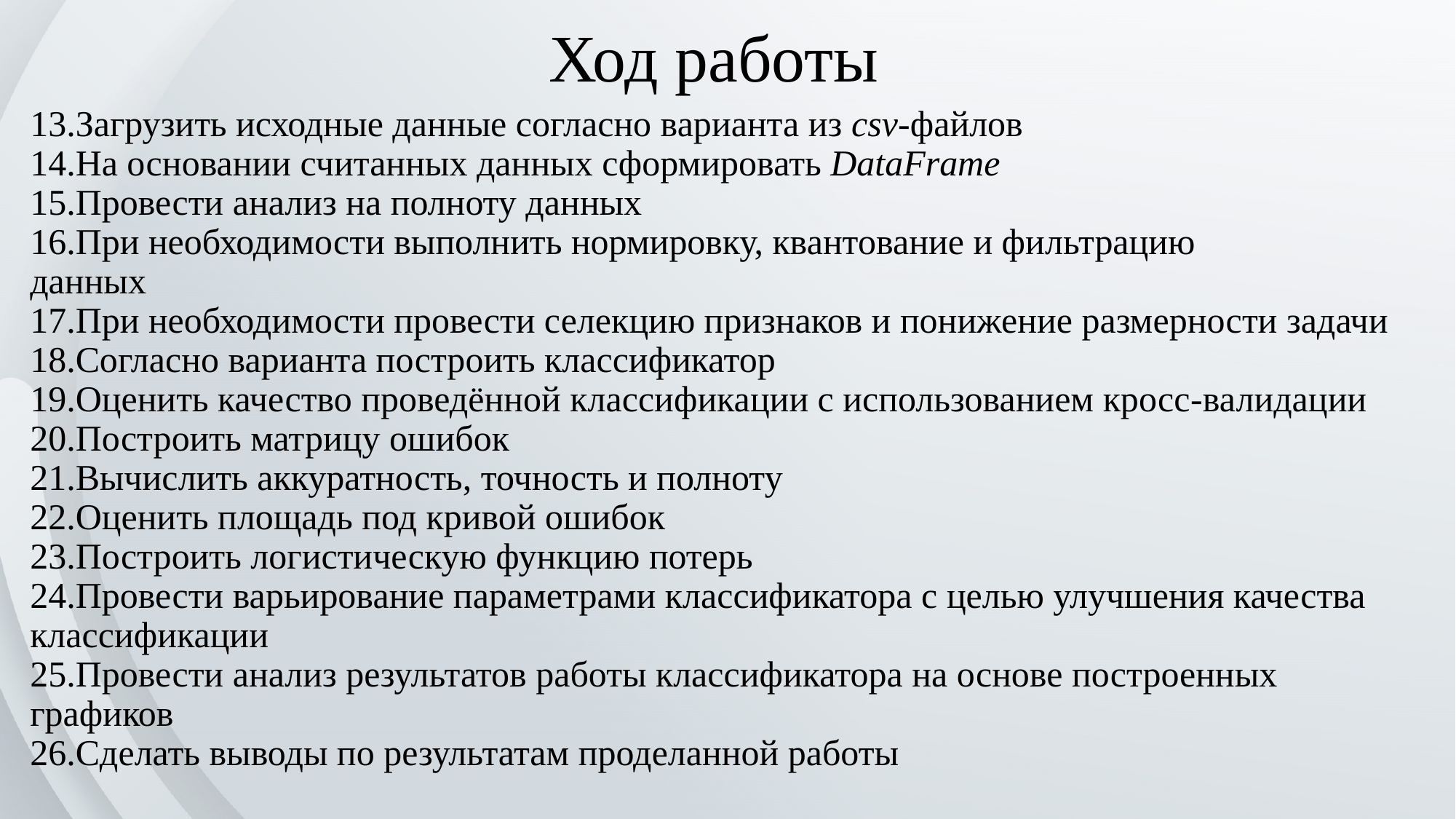

Ход работы
# 13.Загрузить исходные данные согласно варианта из csv-файлов 14.На основании считанных данных сформировать DataFrame 15.Провести анализ на полноту данных 16.При необходимости выполнить нормировку, квантование и фильтрацию данных 17.При необходимости провести селекцию признаков и понижение размерности задачи 18.Согласно варианта построить классификатор 19.Оценить качество проведённой классификации с использованием кросс-валидации 20.Построить матрицу ошибок 21.Вычислить аккуратность, точность и полноту 22.Оценить площадь под кривой ошибок 23.Построить логистическую функцию потерь 24.Провести варьирование параметрами классификатора с целью улучшения качества классификации 25.Провести анализ результатов работы классификатора на основе построенных графиков 26.Сделать выводы по результатам проделанной работы